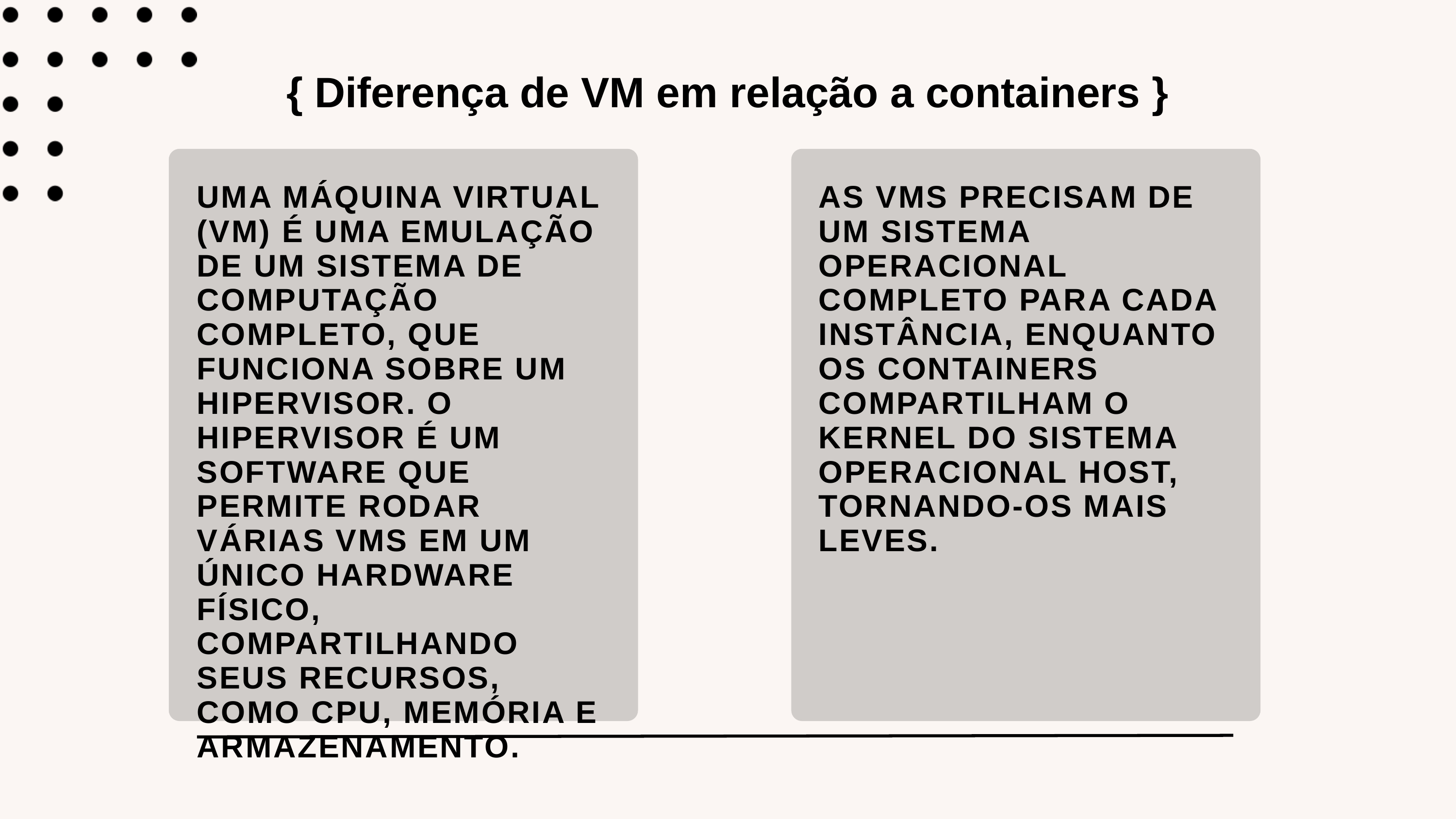

{ Diferença de VM em relação a containers }

UMA MÁQUINA VIRTUAL (VM) É UMA EMULAÇÃO DE UM SISTEMA DE COMPUTAÇÃO COMPLETO, QUE FUNCIONA SOBRE UM HIPERVISOR. O HIPERVISOR É UM SOFTWARE QUE PERMITE RODAR VÁRIAS VMS EM UM ÚNICO HARDWARE FÍSICO, COMPARTILHANDO SEUS RECURSOS, COMO CPU, MEMÓRIA E ARMAZENAMENTO.
AS VMS PRECISAM DE UM SISTEMA OPERACIONAL COMPLETO PARA CADA INSTÂNCIA, ENQUANTO OS CONTAINERS COMPARTILHAM O KERNEL DO SISTEMA OPERACIONAL HOST, TORNANDO-OS MAIS LEVES.